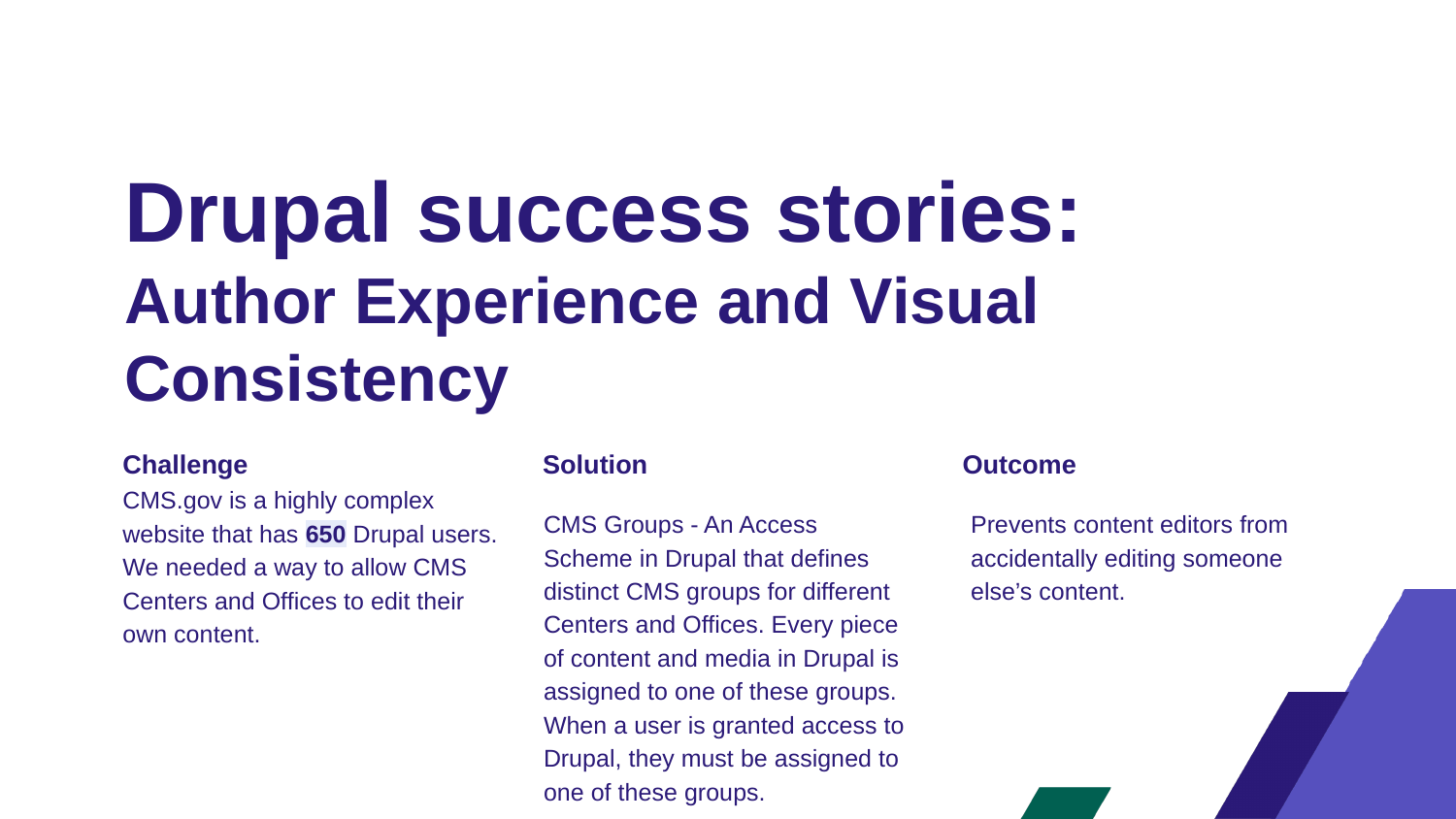

# Drupal success stories: Author Experience and Visual Consistency

Challenge
Solution
Outcome
CMS.gov is a highly complex website that has 650 Drupal users. We needed a way to allow CMS Centers and Offices to edit their own content.

CMS Groups - An Access Scheme in Drupal that defines distinct CMS groups for different Centers and Offices. Every piece of content and media in Drupal is assigned to one of these groups. When a user is granted access to Drupal, they must be assigned to one of these groups.

Prevents content editors from accidentally editing someone else’s content.